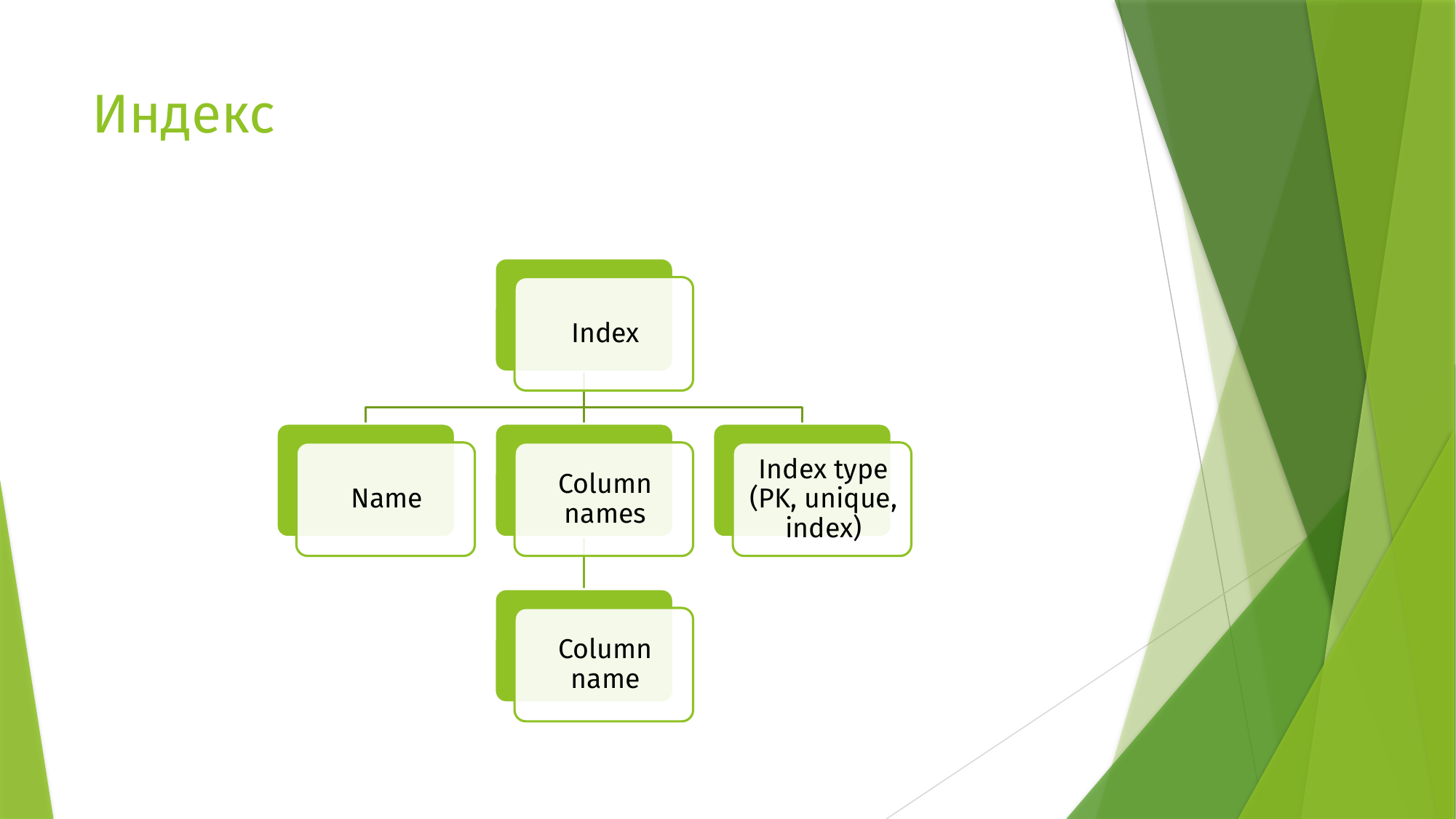

# Индекс
Index
Name
Column names
Column name
Index type (PK, unique, index)